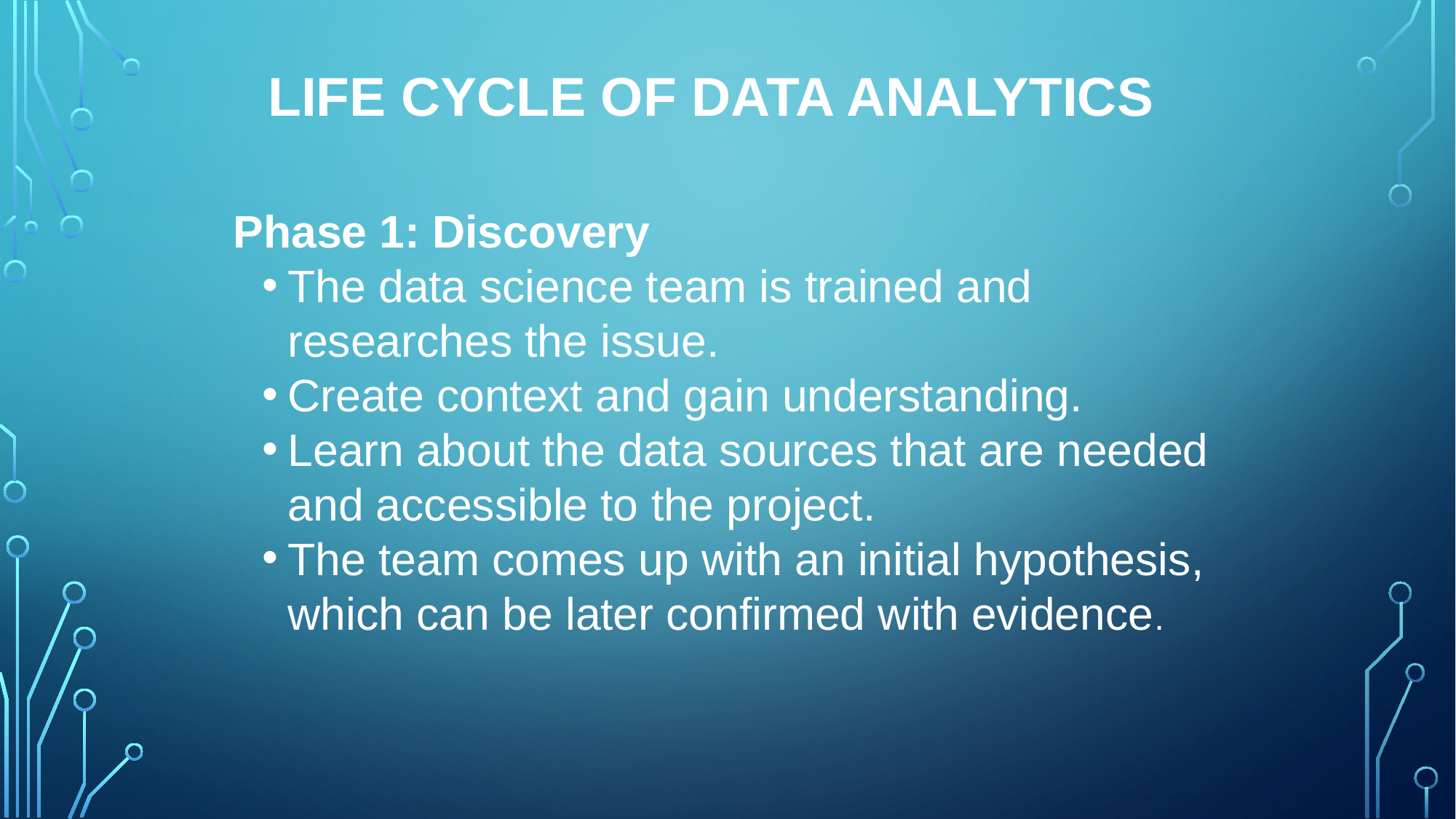

# Life Cycle of Data Analytics
Phase 1: Discovery
The data science team is trained and researches the issue.
Create context and gain understanding.
Learn about the data sources that are needed and accessible to the project.
The team comes up with an initial hypothesis, which can be later confirmed with evidence.